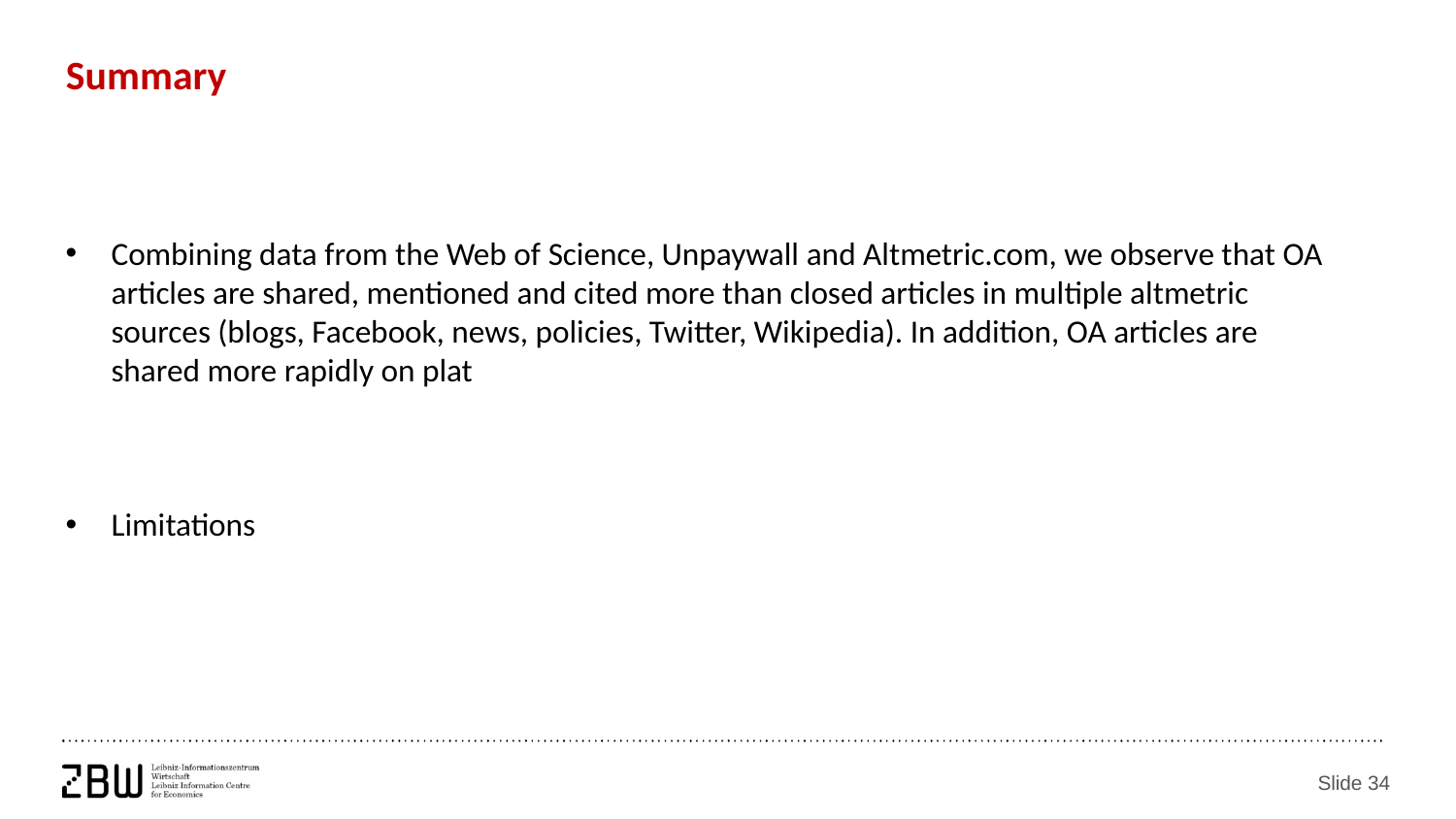

Summary

Combining data from the Web of Science, Unpaywall and Altmetric.com, we observe that OA articles are shared, mentioned and cited more than closed articles in multiple altmetric sources (blogs, Facebook, news, policies, Twitter, Wikipedia). In addition, OA articles are shared more rapidly on plat

Limitations
Slide 34